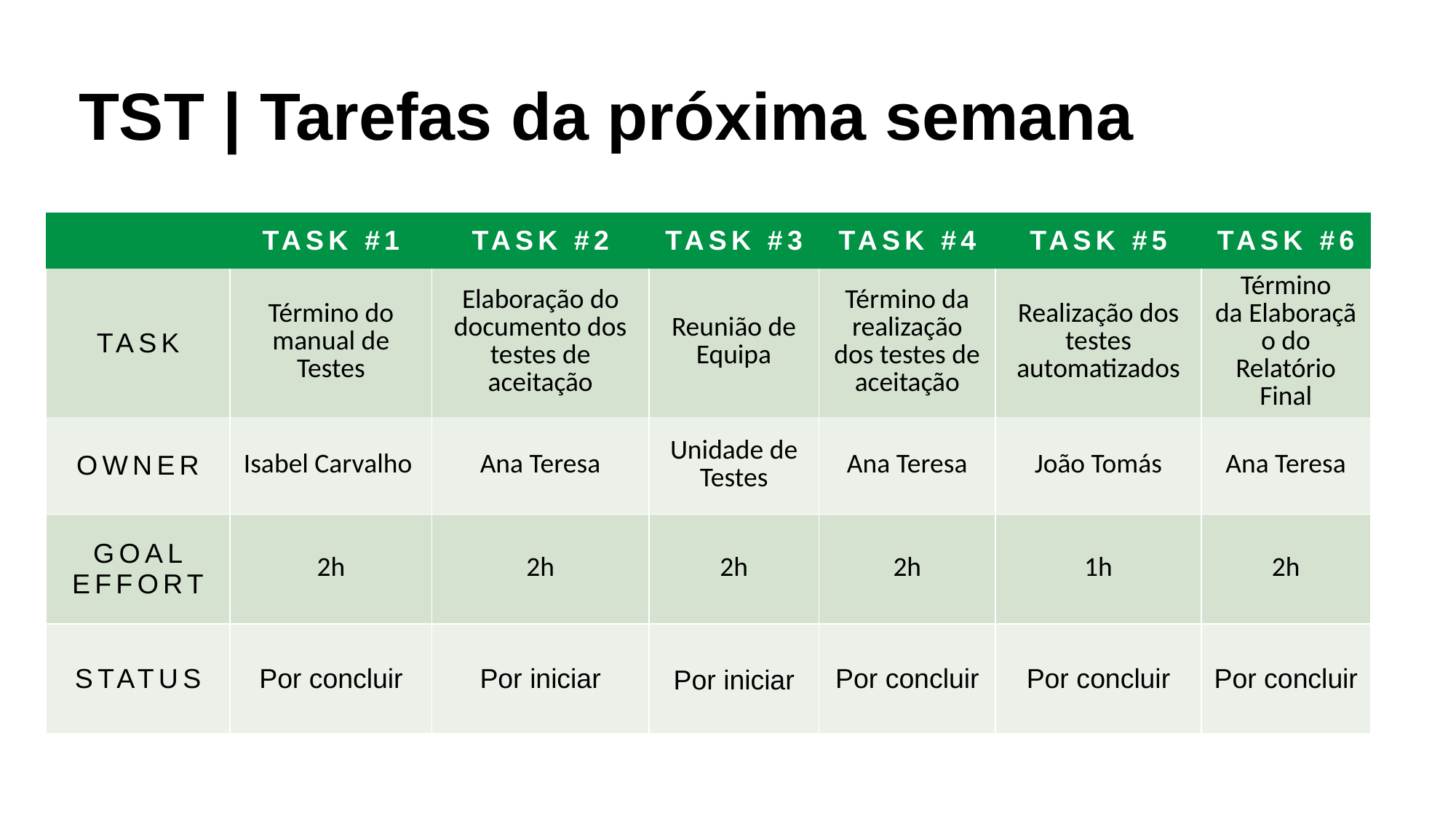

# TST | Tarefas da próxima semana
|  | TASK #1 | TASK #2 | TASK #3 | TASK #4 | TASK #5 | TASK #6 |
| --- | --- | --- | --- | --- | --- | --- |
| TASK | Término do manual de Testes | Elaboração do documento dos testes de aceitação | Reunião de Equipa | Término da realização dos testes de aceitação | Realização dos testes automatizados | Término da Elaboração do Relatório Final |
| OWNER | Isabel Carvalho | Ana Teresa | Unidade de Testes | Ana Teresa | João Tomás | Ana Teresa |
| GOAL EFFORT | 2h | 2h | 2h | 2h | 1h | 2h |
| STATUS | Por concluir | Por iniciar | Por iniciar | Por concluir | Por concluir | Por concluir |